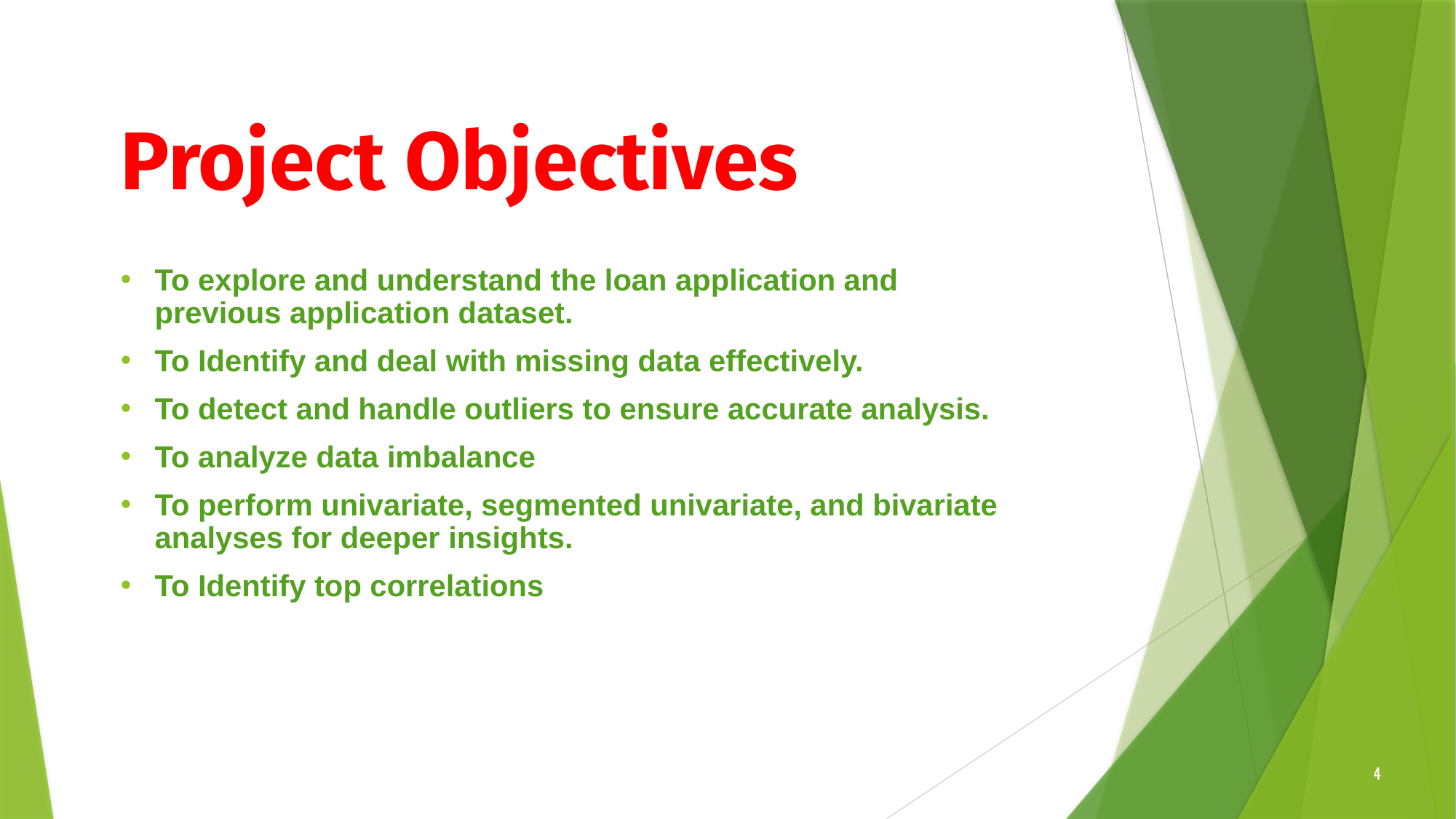

# Project Objectives
To explore and understand the loan application and previous application dataset.
To Identify and deal with missing data effectively.
To detect and handle outliers to ensure accurate analysis.
To analyze data imbalance
To perform univariate, segmented univariate, and bivariate analyses for deeper insights.
To Identify top correlations
4